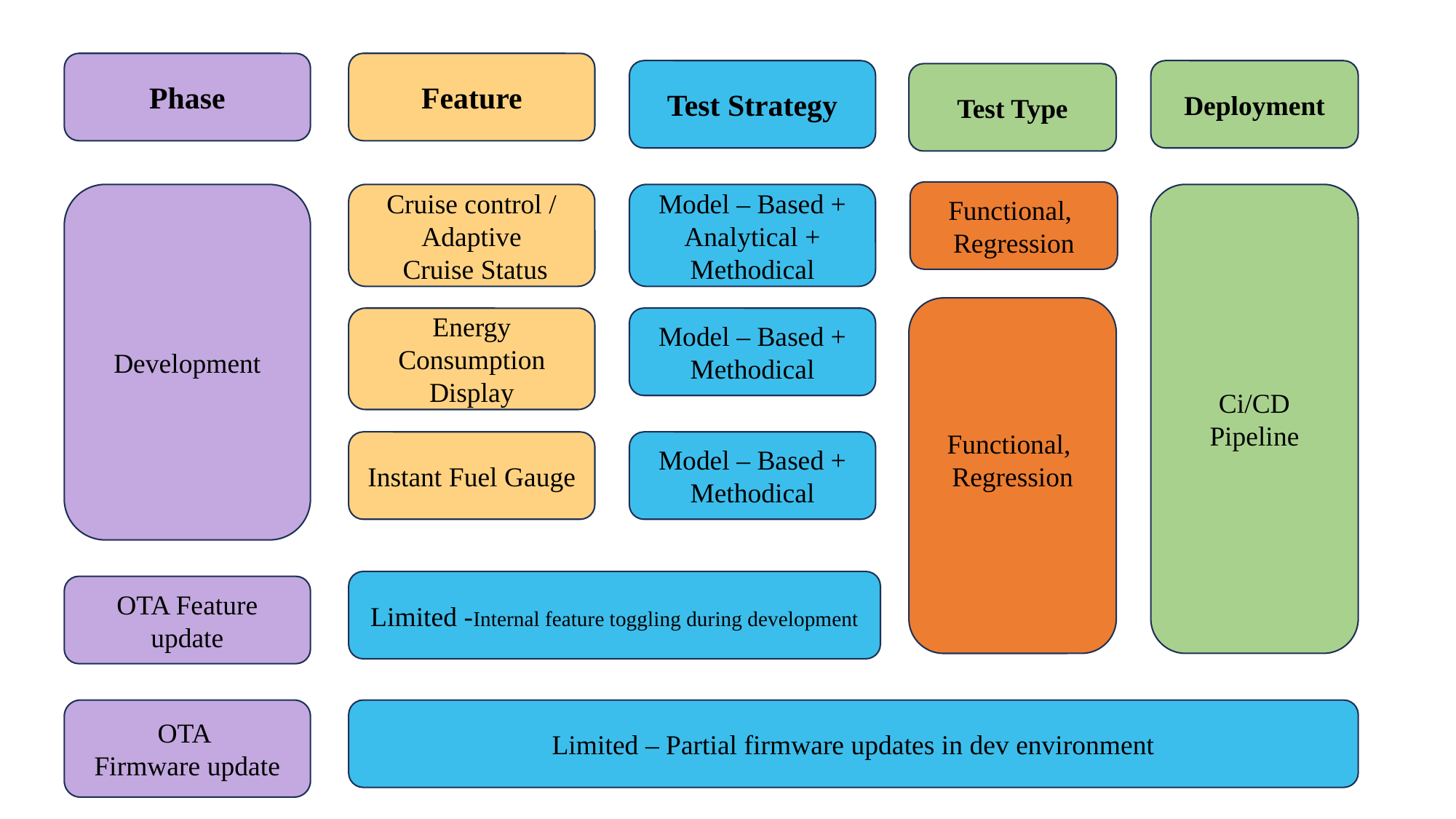

Phase
Feature
Test Strategy
Deployment

Test Type

Functional,
Regression
Development
Cruise control / Adaptive
 Cruise Status
Model – Based + Analytical + Methodical
Ci/CD Pipeline
Functional,
Regression

Energy Consumption
Display

Model – Based + Methodical

Instant Fuel Gauge

Model – Based + Methodical

Limited -Internal feature toggling during development

OTA Feature update

OTA
Firmware update
Limited – Partial firmware updates in dev environment